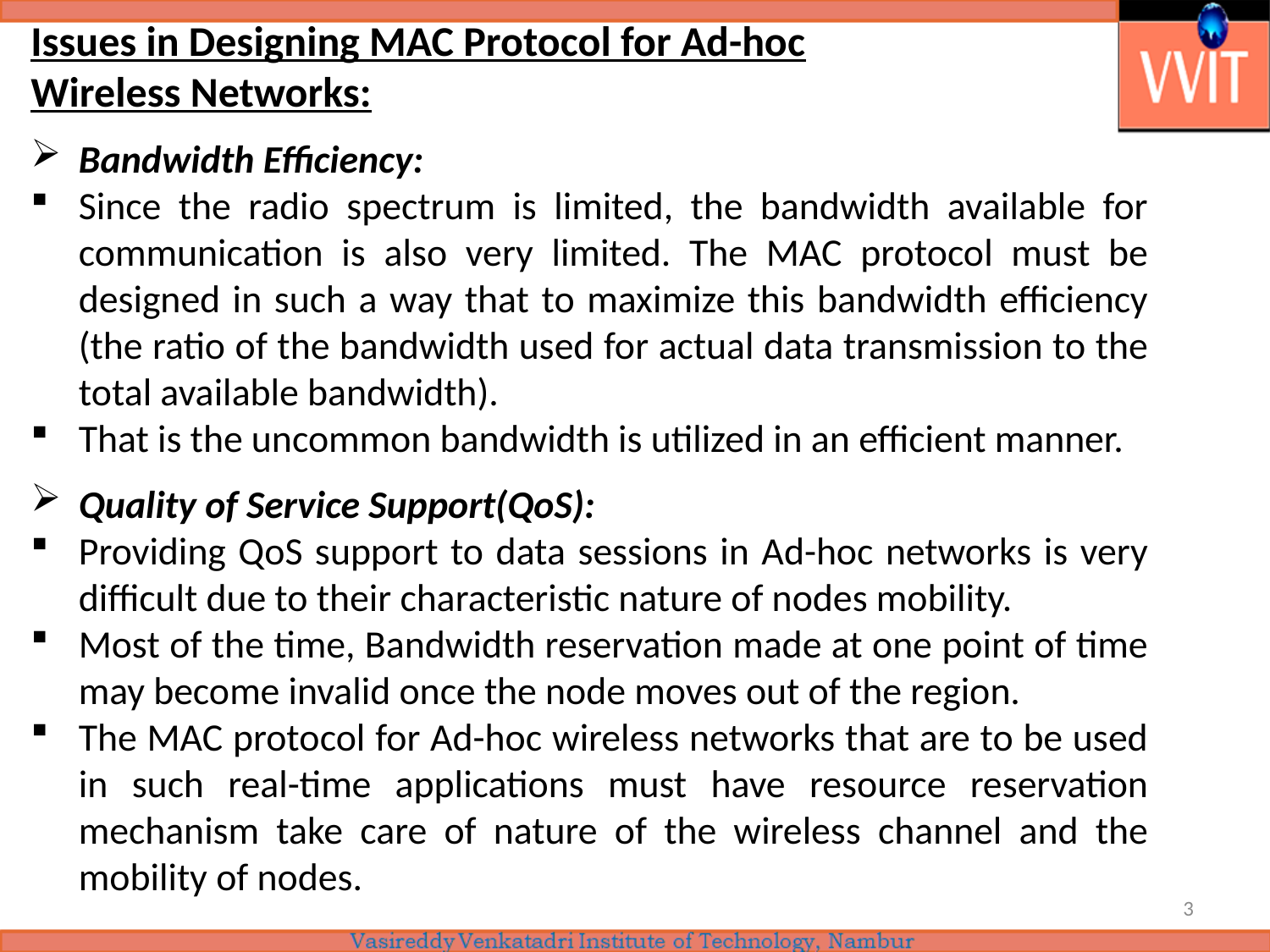

Issues in Designing MAC Protocol for Ad-hoc
Wireless Networks:

Bandwidth Efficiency:
Since the radio spectrum is limited, the bandwidth available for communication is also very limited. The MAC protocol must be designed in such a way that to maximize this bandwidth efficiency (the ratio of the bandwidth used for actual data transmission to the total available bandwidth).
That is the uncommon bandwidth is utilized in an efficient manner.

Quality of Service Support(QoS):
Providing QoS support to data sessions in Ad-hoc networks is very difficult due to their characteristic nature of nodes mobility.
Most of the time, Bandwidth reservation made at one point of time may become invalid once the node moves out of the region.
The MAC protocol for Ad-hoc wireless networks that are to be used in such real-time applications must have resource reservation mechanism take care of nature of the wireless channel and the mobility of nodes.
3